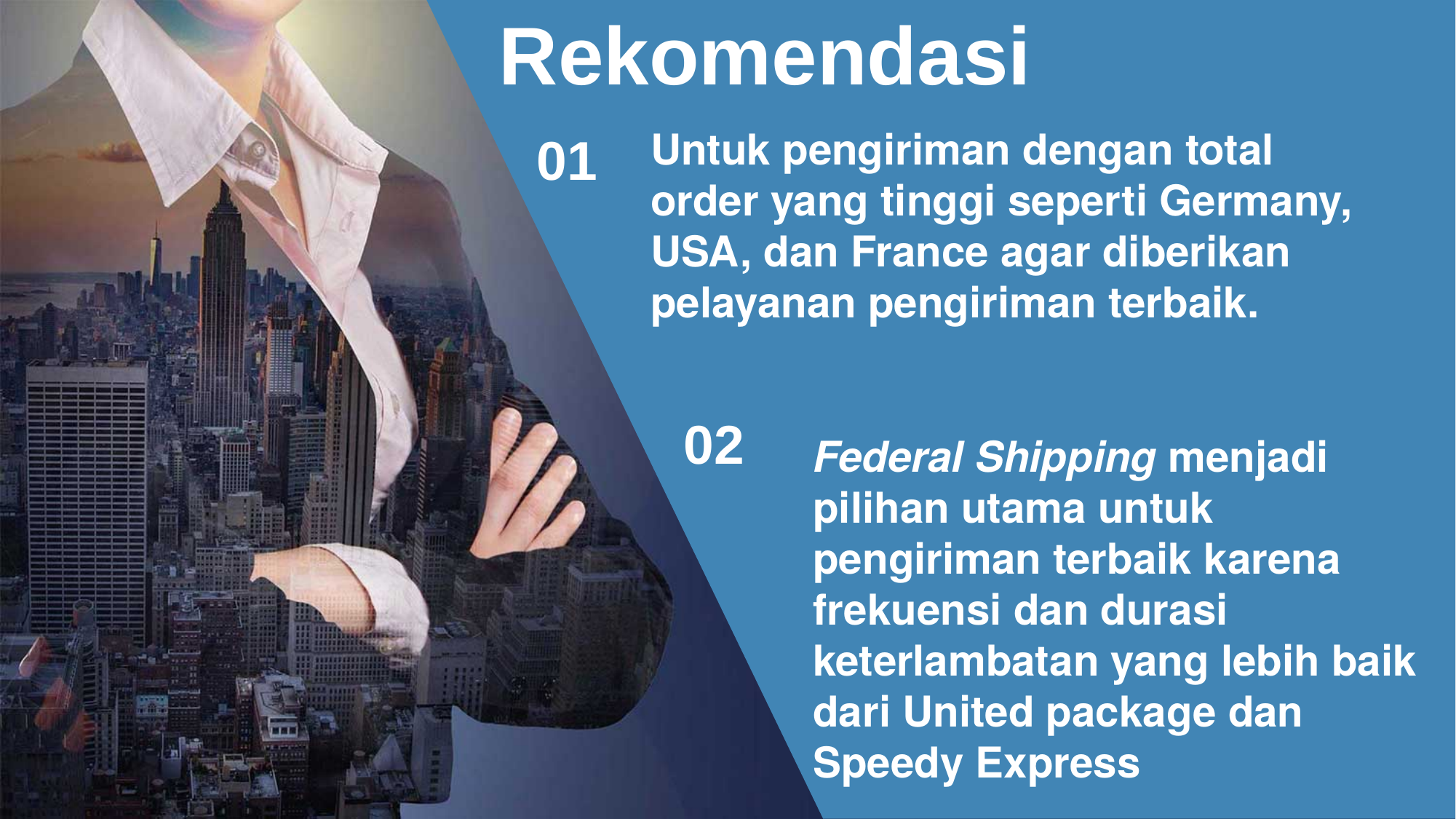

Rekomendasi
Untuk pengiriman dengan total order yang tinggi seperti Germany, USA, dan France agar diberikan pelayanan pengiriman terbaik.
01
02
Federal Shipping menjadi pilihan utama untuk pengiriman terbaik karena frekuensi dan durasi keterlambatan yang lebih baik dari United package dan Speedy Express